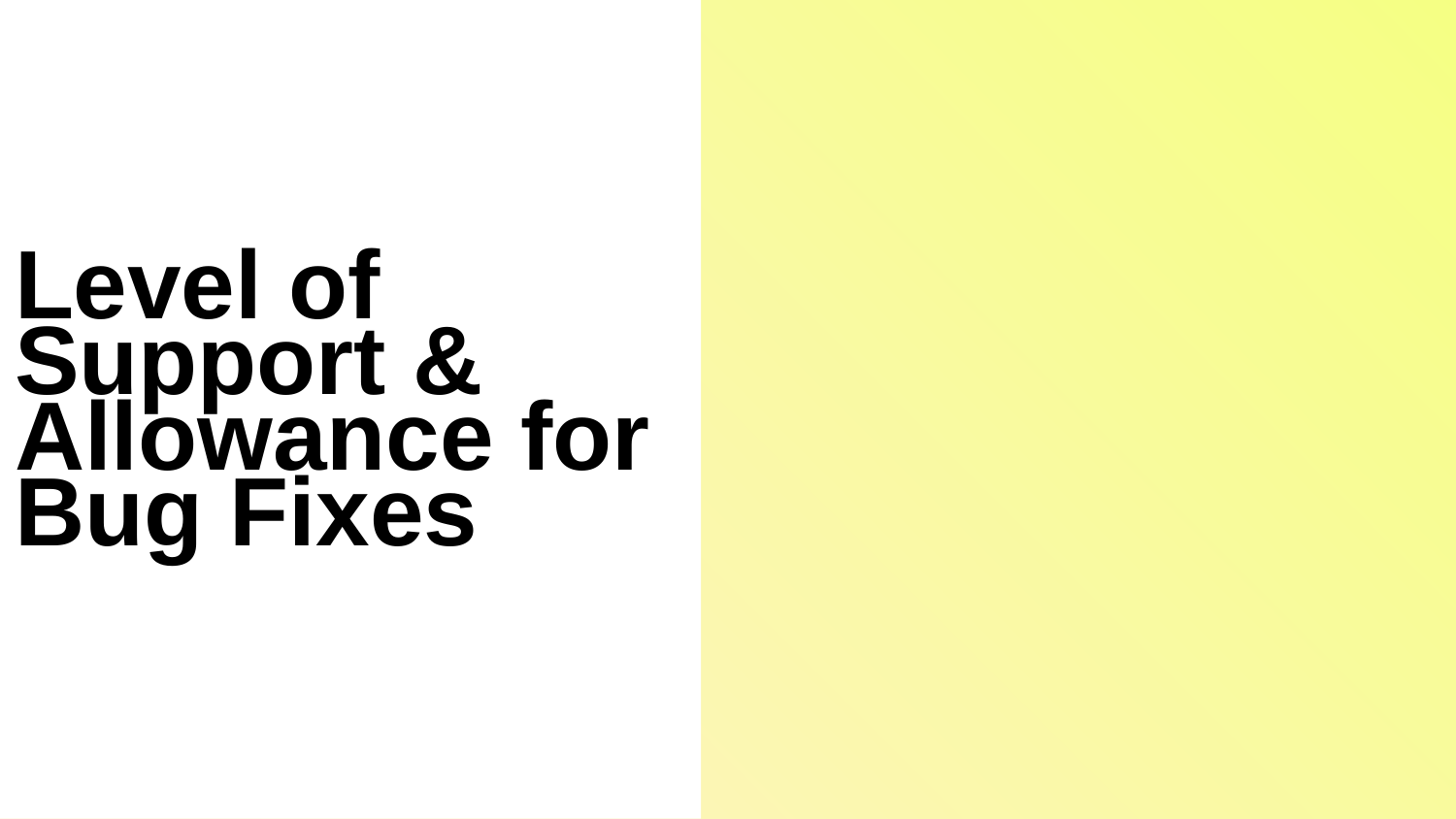

Level of Support & Allowance for Bug Fixes